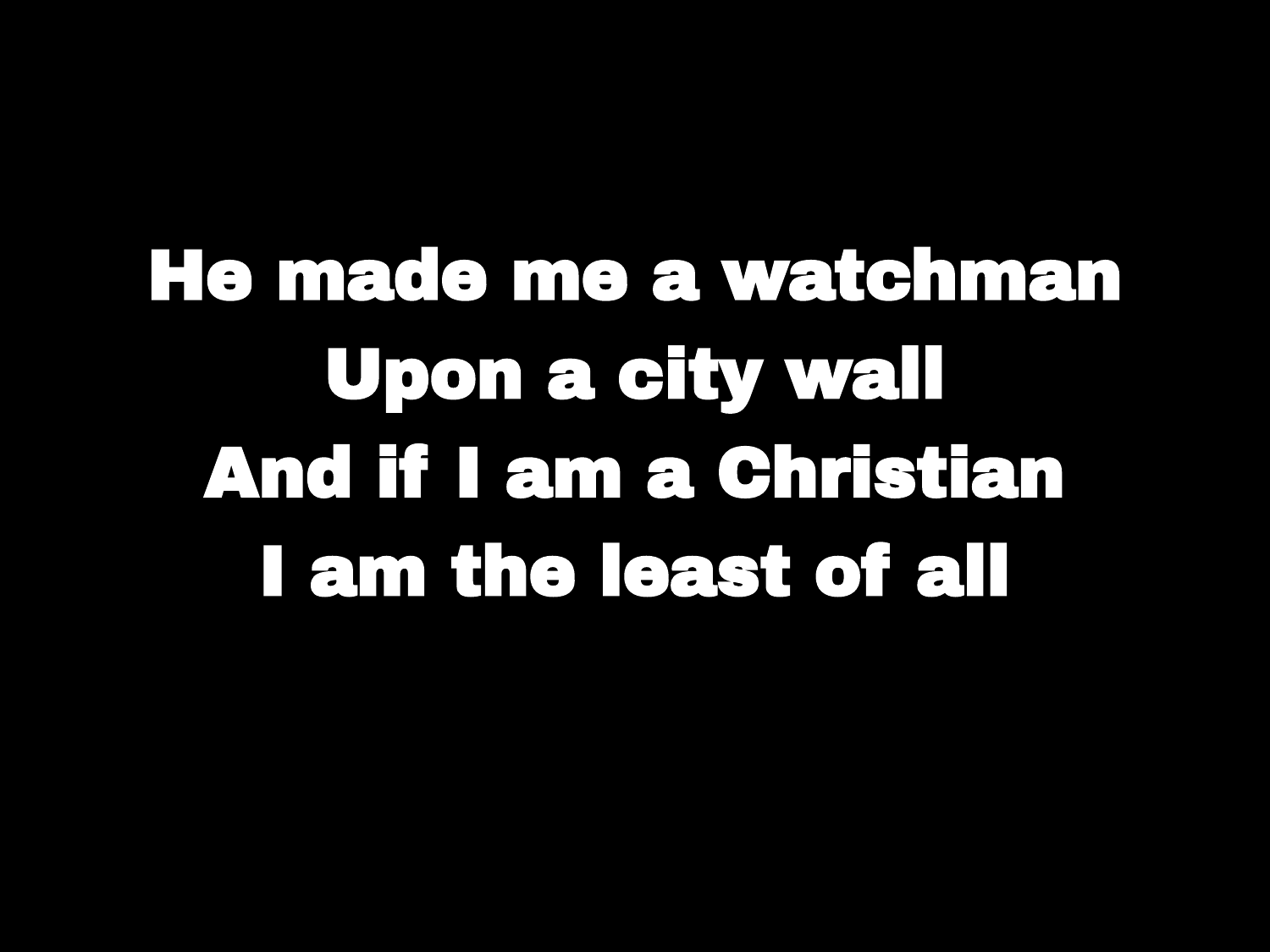

#
He made me a watchman
Upon a city wall
And if I am a Christian
I am the least of all